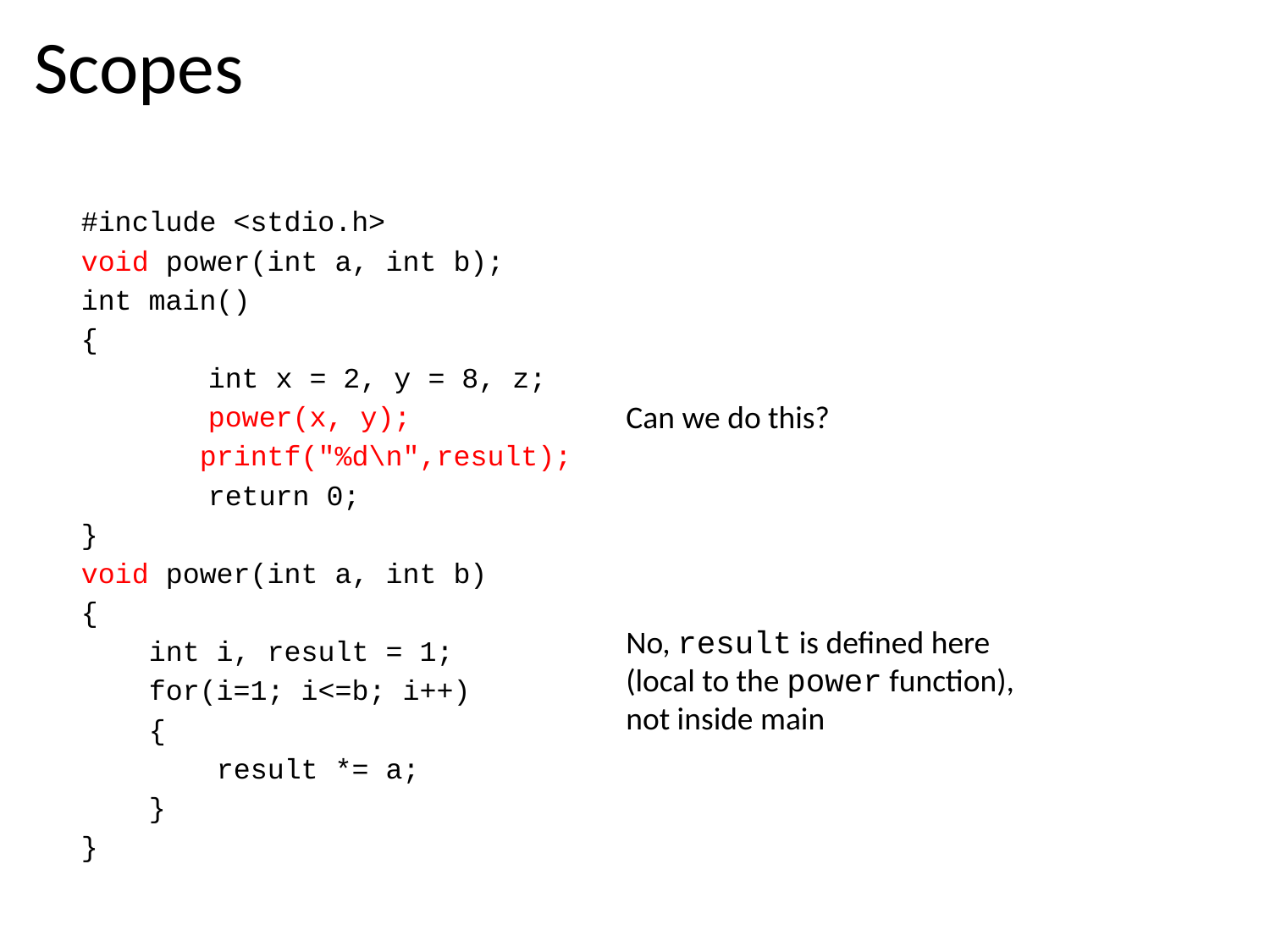

# Scopes
#include <stdio.h>
void power(int a, int b);
int main()
{
	int x = 2, y = 8, z;
	power(x, y);
       printf("%d\n",result);
	return 0;
}
void power(int a, int b)
{
    int i, result = 1;
    for(i=1; i<=b; i++)
    {
        result *= a;
    }
}
Can we do this?
No, result is defined here (local to the power function), not inside main